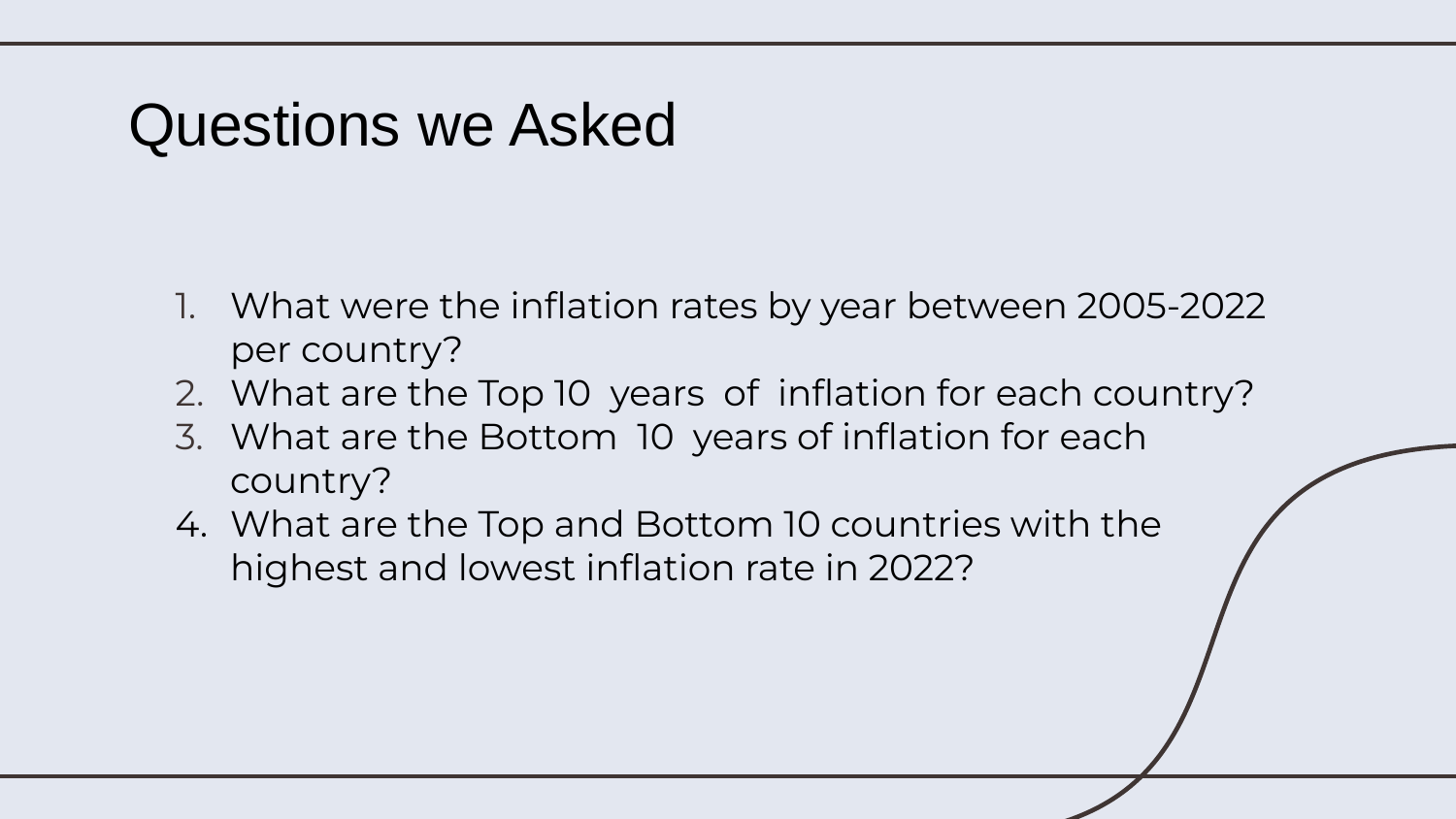

# Questions we Asked
What were the inflation rates by year between 2005-2022 per country?
What are the Top 10  years  of  inflation for each country?
What are the Bottom  10  years of inflation for each country?
What are the Top and Bottom 10 countries with the highest and lowest inflation rate in 2022?